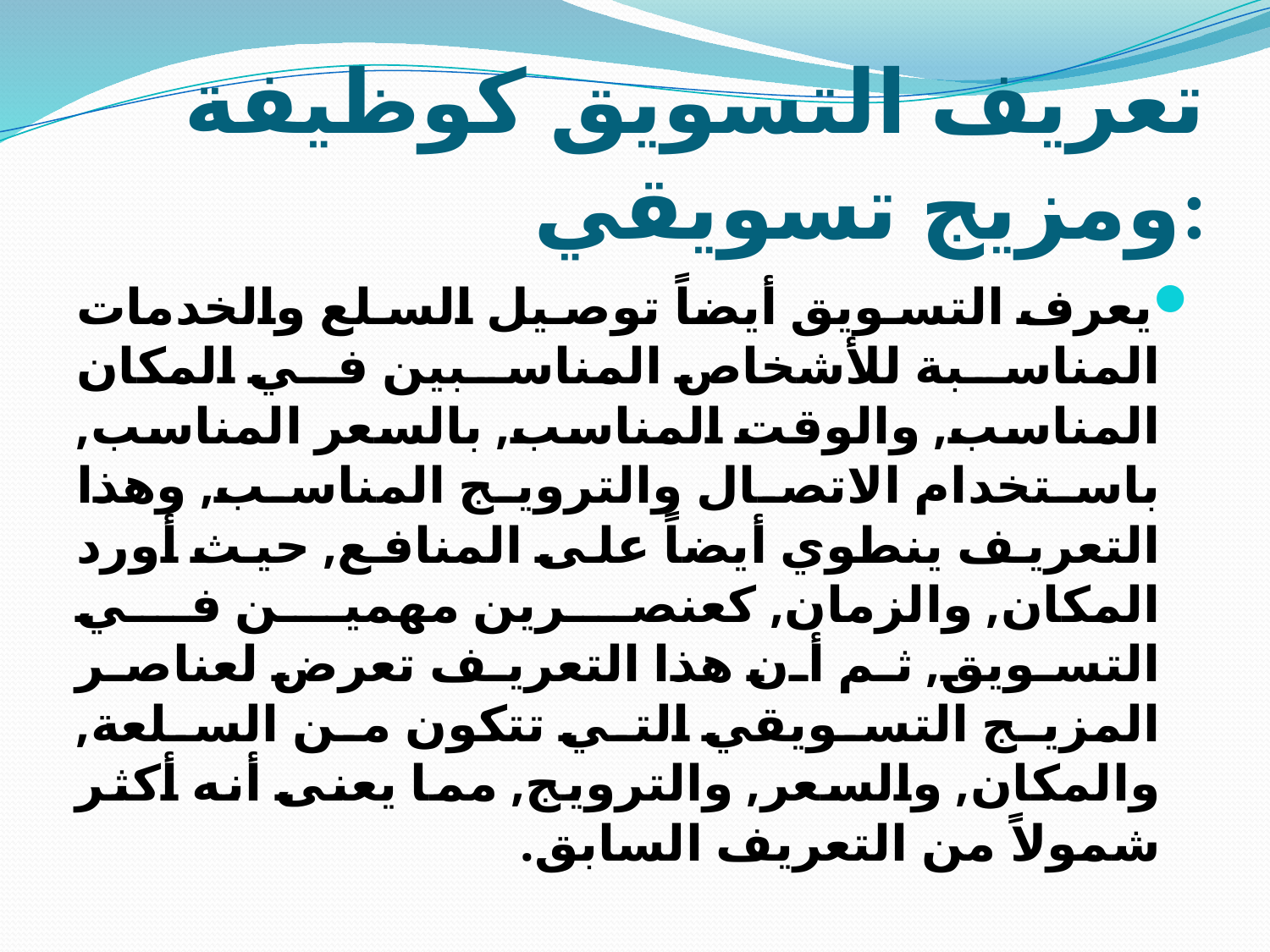

# تعريف التسويق كوظيفة ومزيج تسويقي:
يعرف التسويق أيضاً توصيل السلع والخدمات المناسبة للأشخاص المناسبين في المكان المناسب, والوقت المناسب, بالسعر المناسب, باستخدام الاتصال والترويج المناسب, وهذا التعريف ينطوي أيضاً على المنافع, حيث أورد المكان, والزمان, كعنصرين مهمين في التسويق, ثم أن هذا التعريف تعرض لعناصر المزيج التسويقي التي تتكون من السلعة, والمكان, والسعر, والترويج, مما يعنى أنه أكثر شمولاً من التعريف السابق.